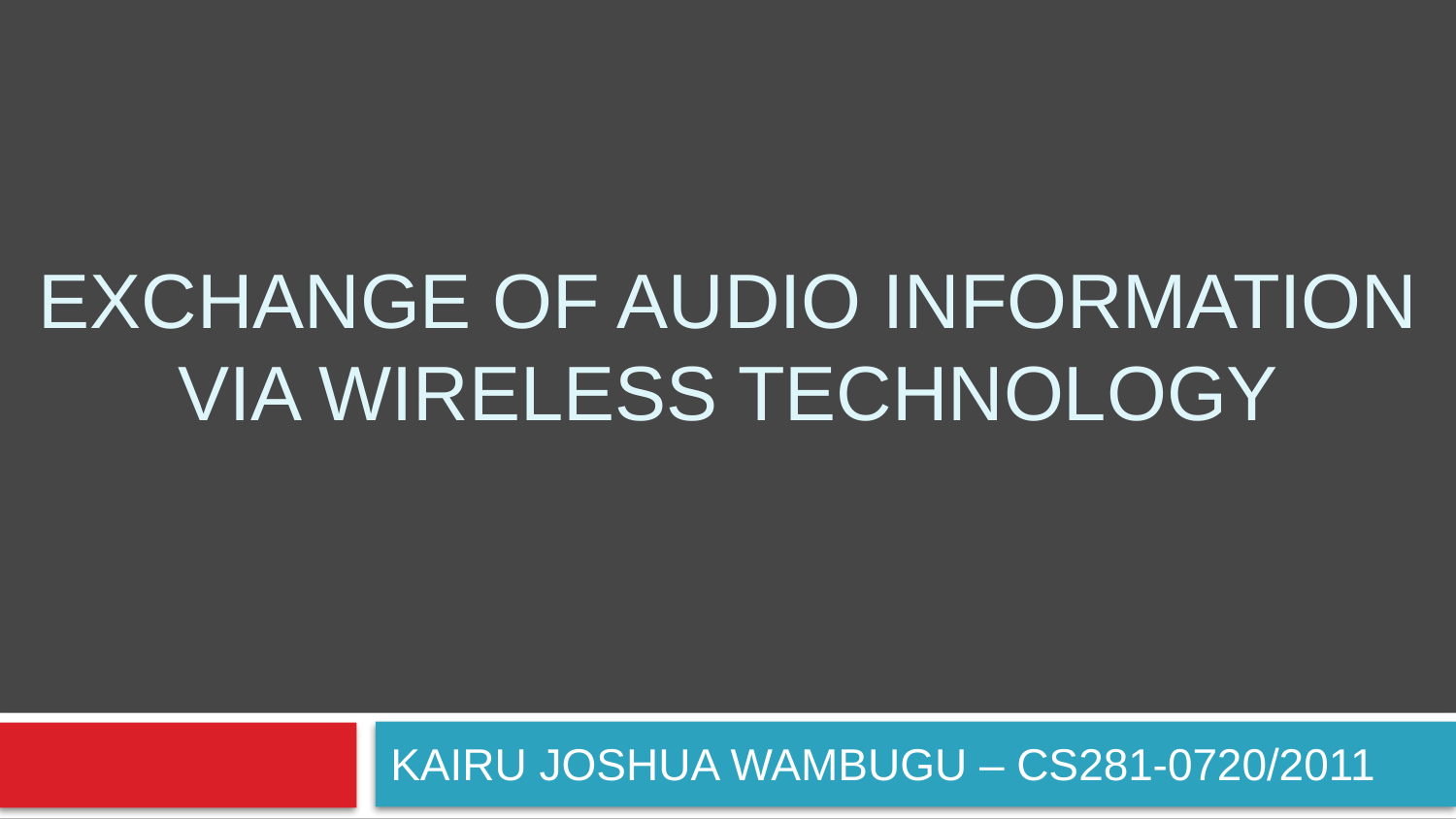

# Exchange Of Audio Information Via Wireless Technology
KAIRU JOSHUA WAMBUGU – CS281-0720/2011